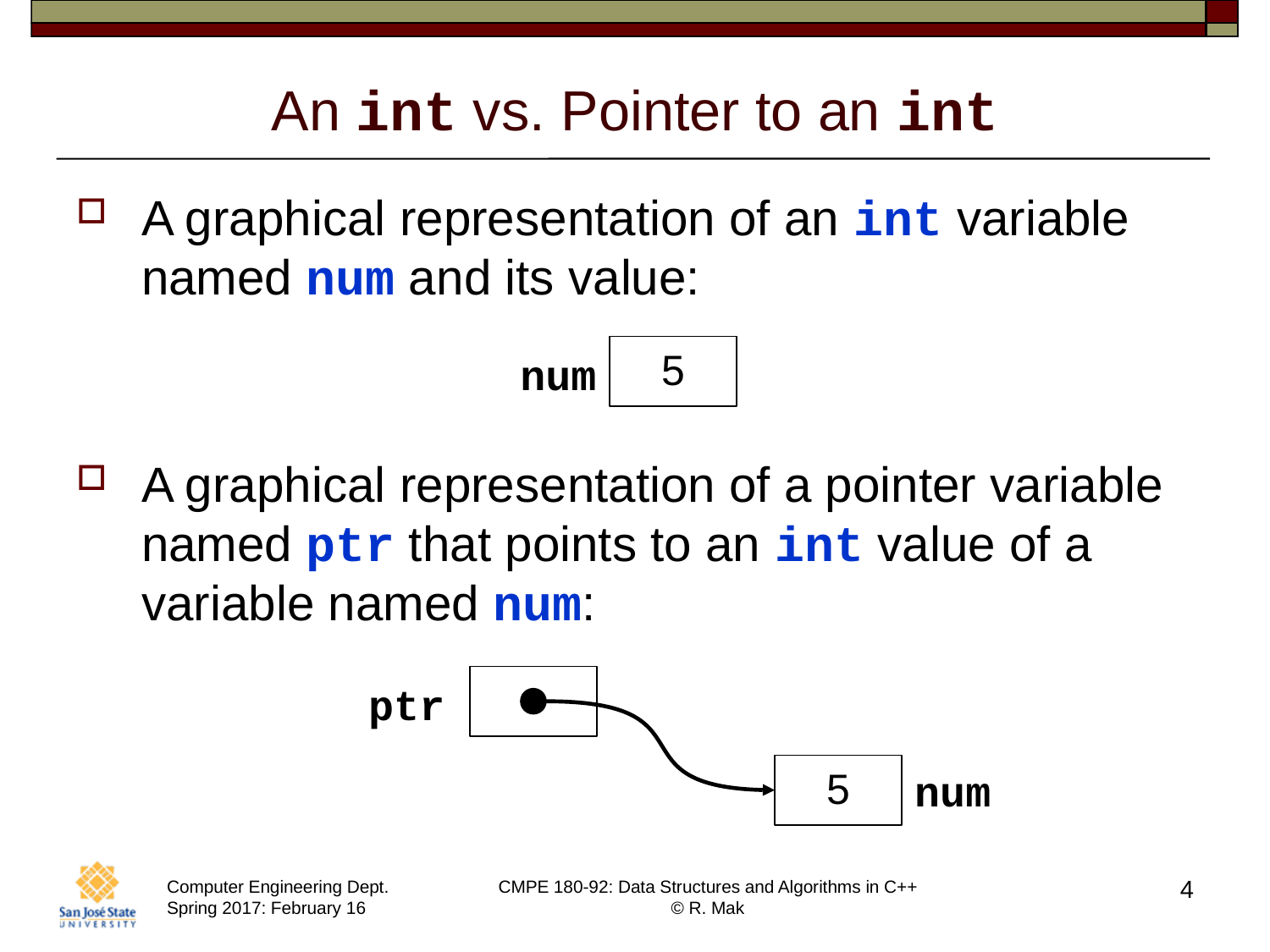

# An int vs. Pointer to an int
A graphical representation of an int variable named num and its value:

A graphical representation of a pointer variable named ptr that points to an int value of a variable named num:
5
num

ptr

5
num
4